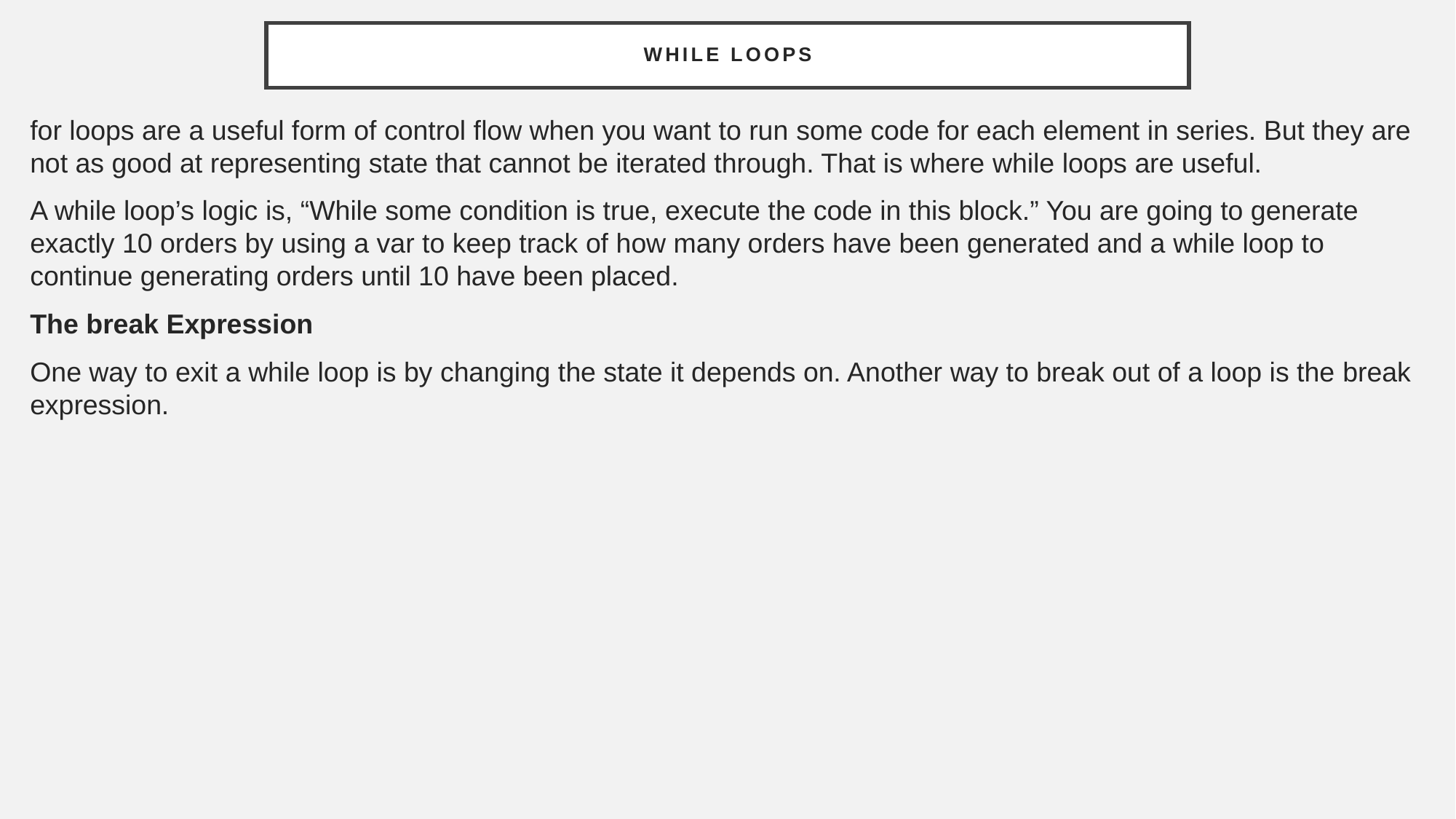

# while Loops
for loops are a useful form of control flow when you want to run some code for each element in series. But they are not as good at representing state that cannot be iterated through. That is where while loops are useful.
A while loop’s logic is, “While some condition is true, execute the code in this block.” You are going to generate exactly 10 orders by using a var to keep track of how many orders have been generated and a while loop to continue generating orders until 10 have been placed.
The break Expression
One way to exit a while loop is by changing the state it depends on. Another way to break out of a loop is the break expression.